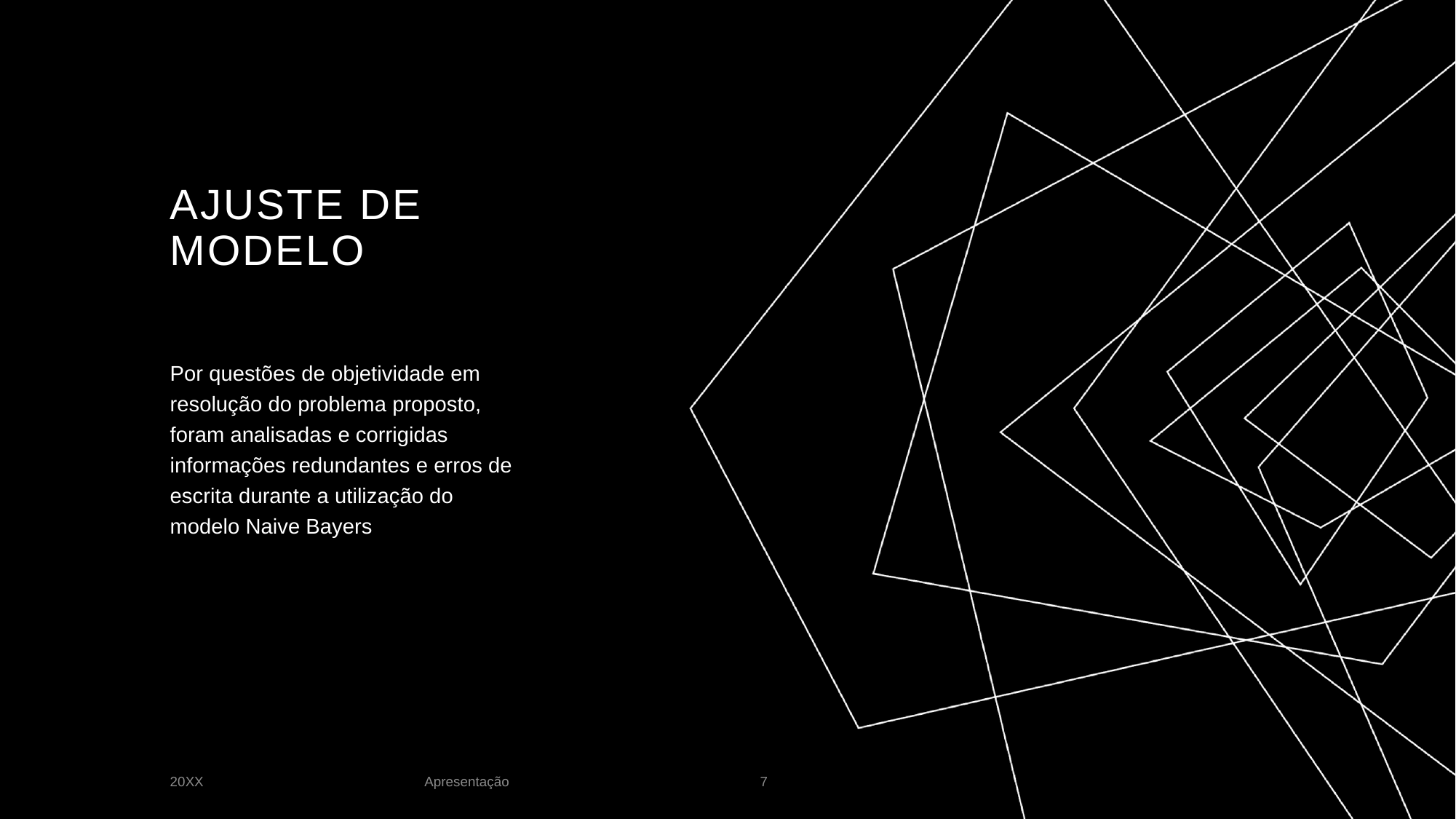

# Ajuste de modelo
Por questões de objetividade em resolução do problema proposto, foram analisadas e corrigidas informações redundantes e erros de escrita durante a utilização do modelo Naive Bayers
Apresentação
20XX
7